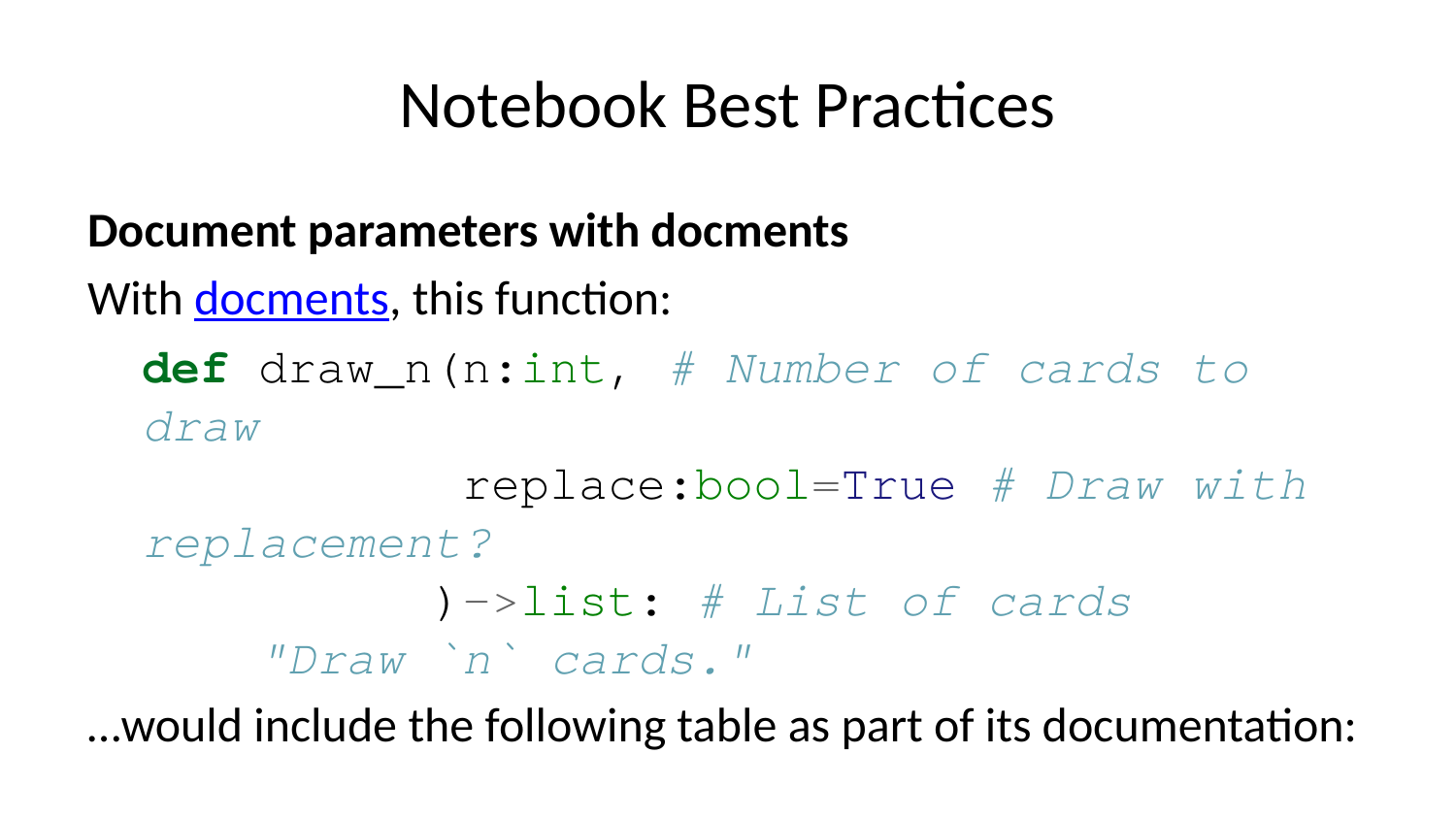

# Notebook Best Practices
Document parameters with docments
With docments, this function:
def draw_n(n:int, # Number of cards to draw
           replace:bool=True # Draw with replacement?
          )->list: # List of cards
    "Draw `n` cards."
…would include the following table as part of its documentation: